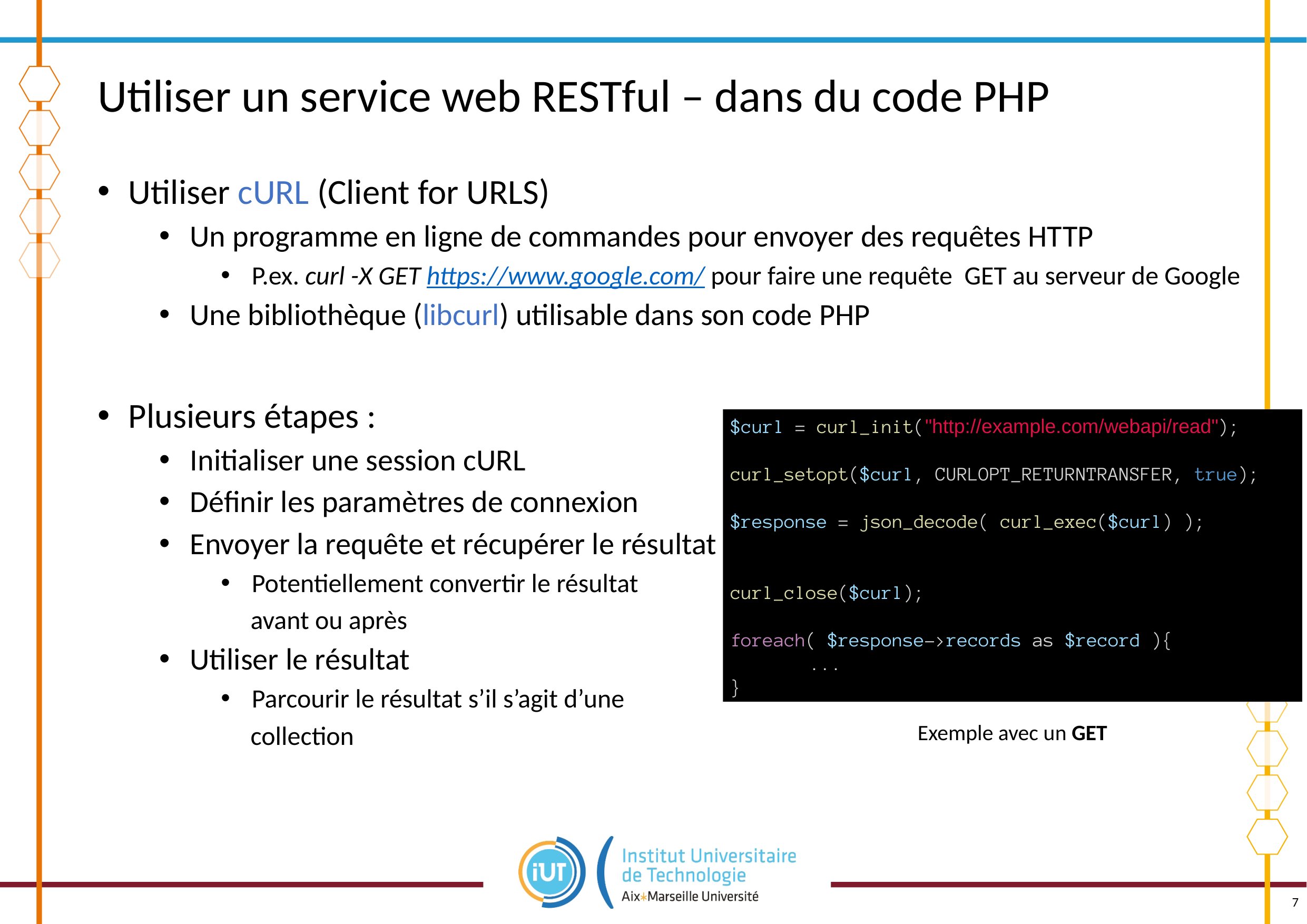

# Utiliser un service web RESTful – dans du code PHP
Utiliser cURL (Client for URLS)
Un programme en ligne de commandes pour envoyer des requêtes HTTP
P.ex. curl -X GET https://www.google.com/ pour faire une requête  GET au serveur de Google
Une bibliothèque (libcurl) utilisable dans son code PHP

Plusieurs étapes :
Initialiser une session cURL
Définir les paramètres de connexion
Envoyer la requête et récupérer le résultat
Potentiellement convertir le résultat
     avant ou après
Utiliser le résultat
Parcourir le résultat s’il s’agit d’une
     collection
$curl = curl_init("http://example.com/webapi/read");

curl_setopt($curl, CURLOPT_RETURNTRANSFER, true);
$response = json_decode( curl_exec($curl) );

curl_close($curl);
foreach( $response->records as $record ){
	...
}
Exemple avec un GET
7